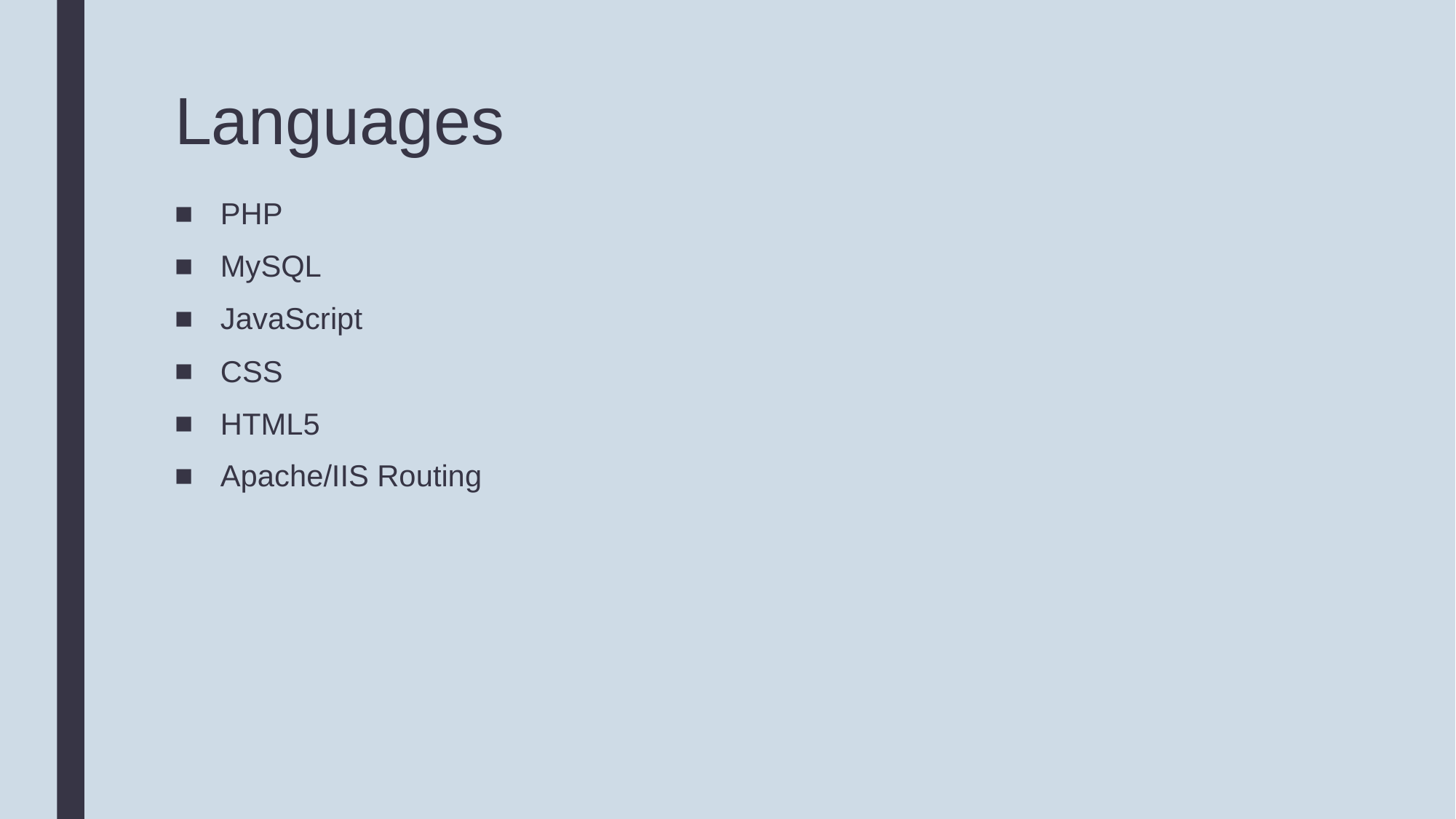

# Languages
PHP
MySQL
JavaScript
CSS
HTML5
Apache/IIS Routing